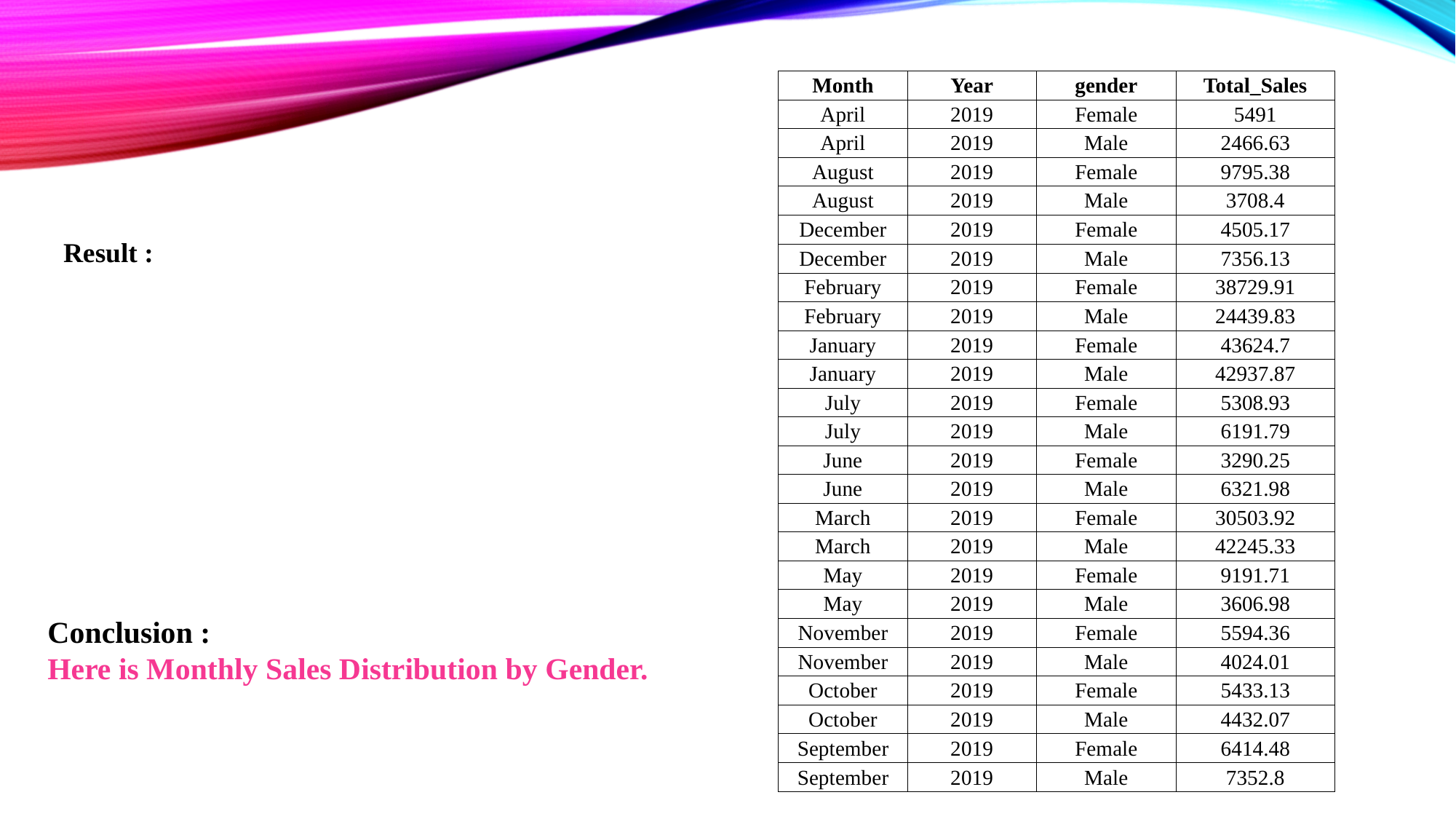

| Month | Year | gender | Total\_Sales |
| --- | --- | --- | --- |
| April | 2019 | Female | 5491 |
| April | 2019 | Male | 2466.63 |
| August | 2019 | Female | 9795.38 |
| August | 2019 | Male | 3708.4 |
| December | 2019 | Female | 4505.17 |
| December | 2019 | Male | 7356.13 |
| February | 2019 | Female | 38729.91 |
| February | 2019 | Male | 24439.83 |
| January | 2019 | Female | 43624.7 |
| January | 2019 | Male | 42937.87 |
| July | 2019 | Female | 5308.93 |
| July | 2019 | Male | 6191.79 |
| June | 2019 | Female | 3290.25 |
| June | 2019 | Male | 6321.98 |
| March | 2019 | Female | 30503.92 |
| March | 2019 | Male | 42245.33 |
| May | 2019 | Female | 9191.71 |
| May | 2019 | Male | 3606.98 |
| November | 2019 | Female | 5594.36 |
| November | 2019 | Male | 4024.01 |
| October | 2019 | Female | 5433.13 |
| October | 2019 | Male | 4432.07 |
| September | 2019 | Female | 6414.48 |
| September | 2019 | Male | 7352.8 |
Result :
Conclusion :
Here is Monthly Sales Distribution by Gender.